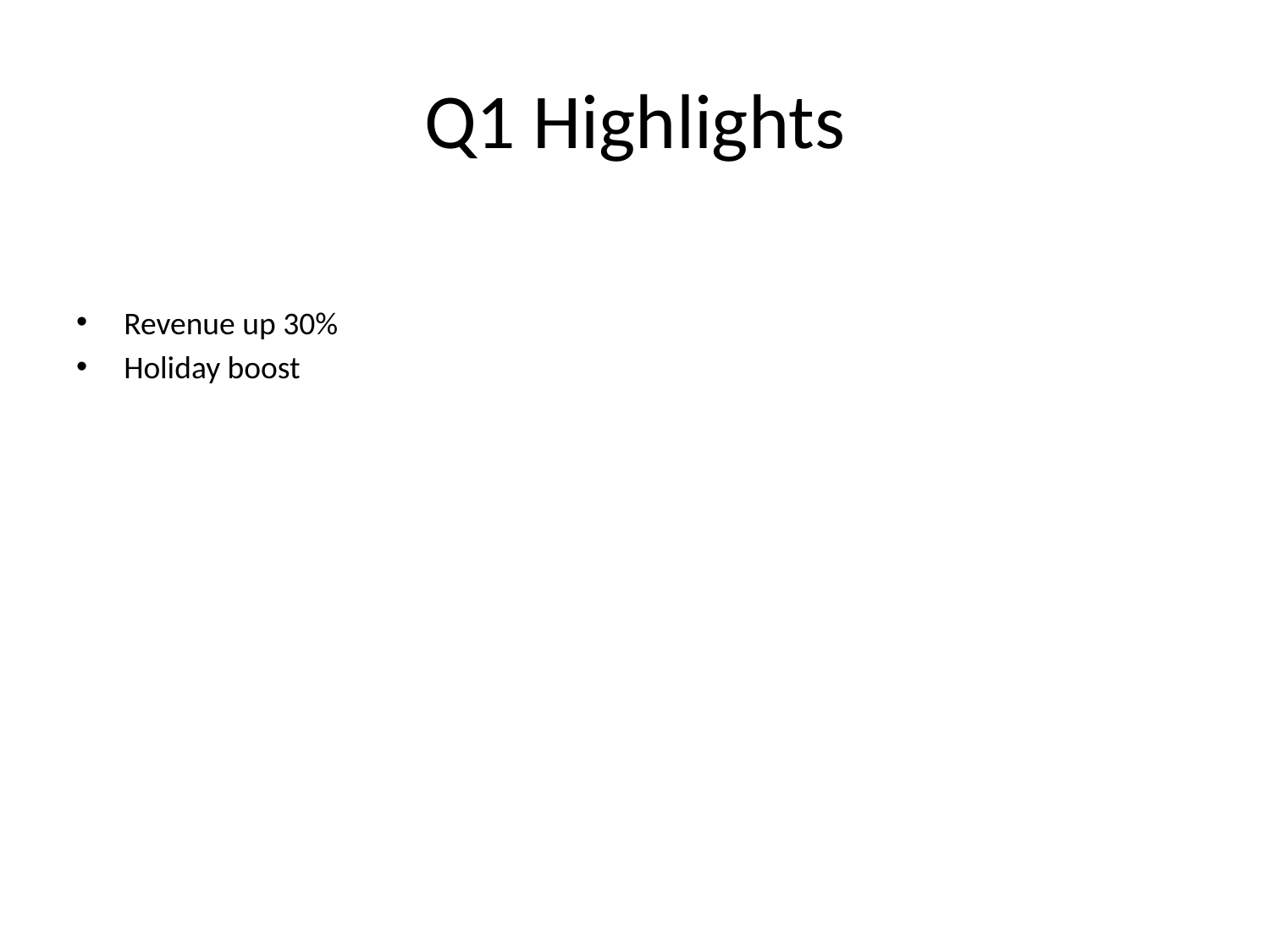

# Q1 Highlights

Revenue up 30%
Holiday boost